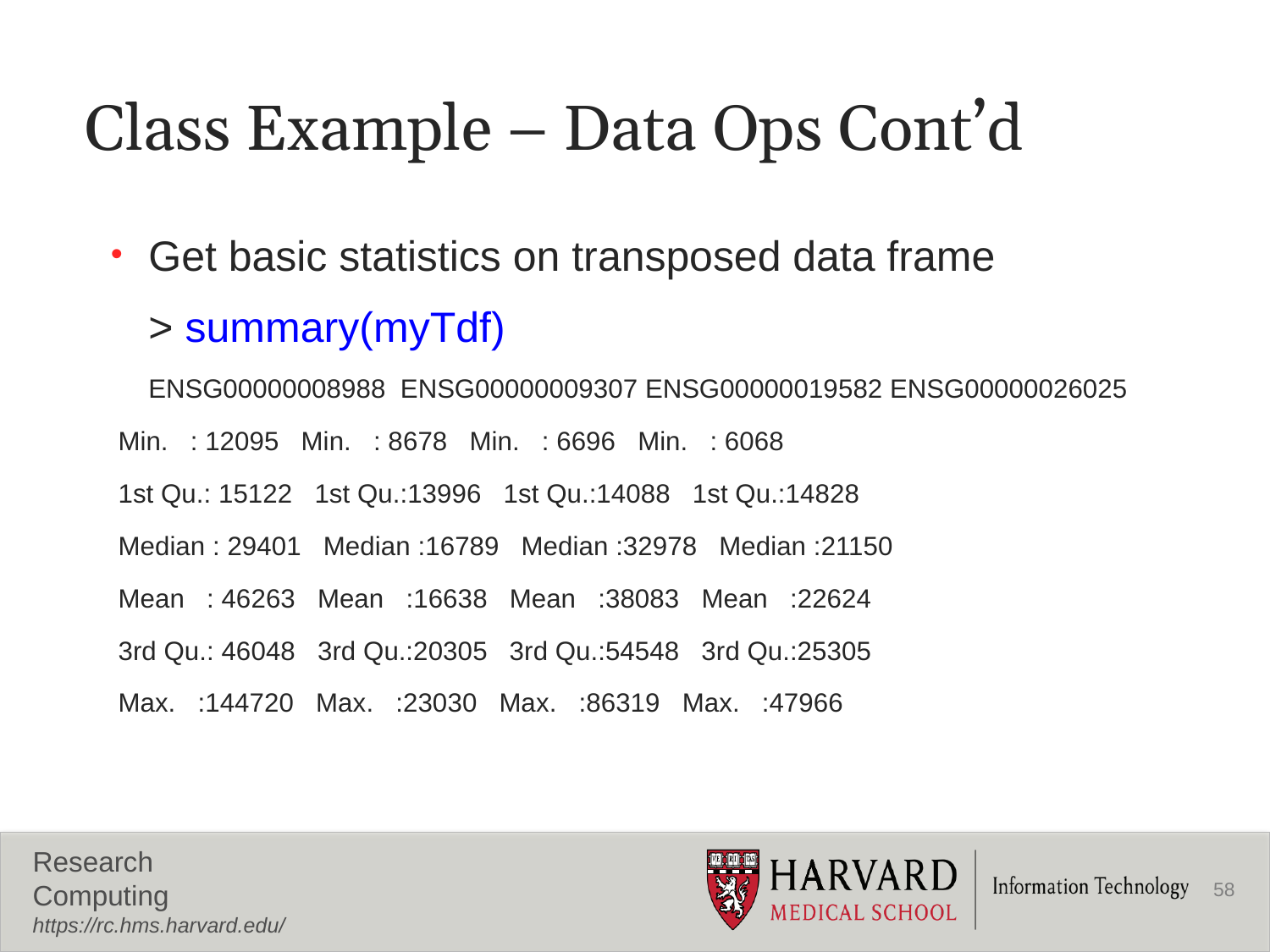

# Class Example – Data Ops Cont’d
Get basic statistics on transposed data frame
	> summary(myTdf)
	ENSG00000008988  ENSG00000009307 ENSG00000019582 ENSG00000026025
 Min.   : 12095   Min.   : 8678   Min.   : 6696   Min.   : 6068
 1st Qu.: 15122   1st Qu.:13996   1st Qu.:14088   1st Qu.:14828
 Median : 29401   Median :16789   Median :32978   Median :21150
 Mean   : 46263   Mean   :16638   Mean   :38083   Mean   :22624
 3rd Qu.: 46048   3rd Qu.:20305   3rd Qu.:54548   3rd Qu.:25305
 Max.   :144720   Max.   :23030   Max.   :86319   Max.   :47966